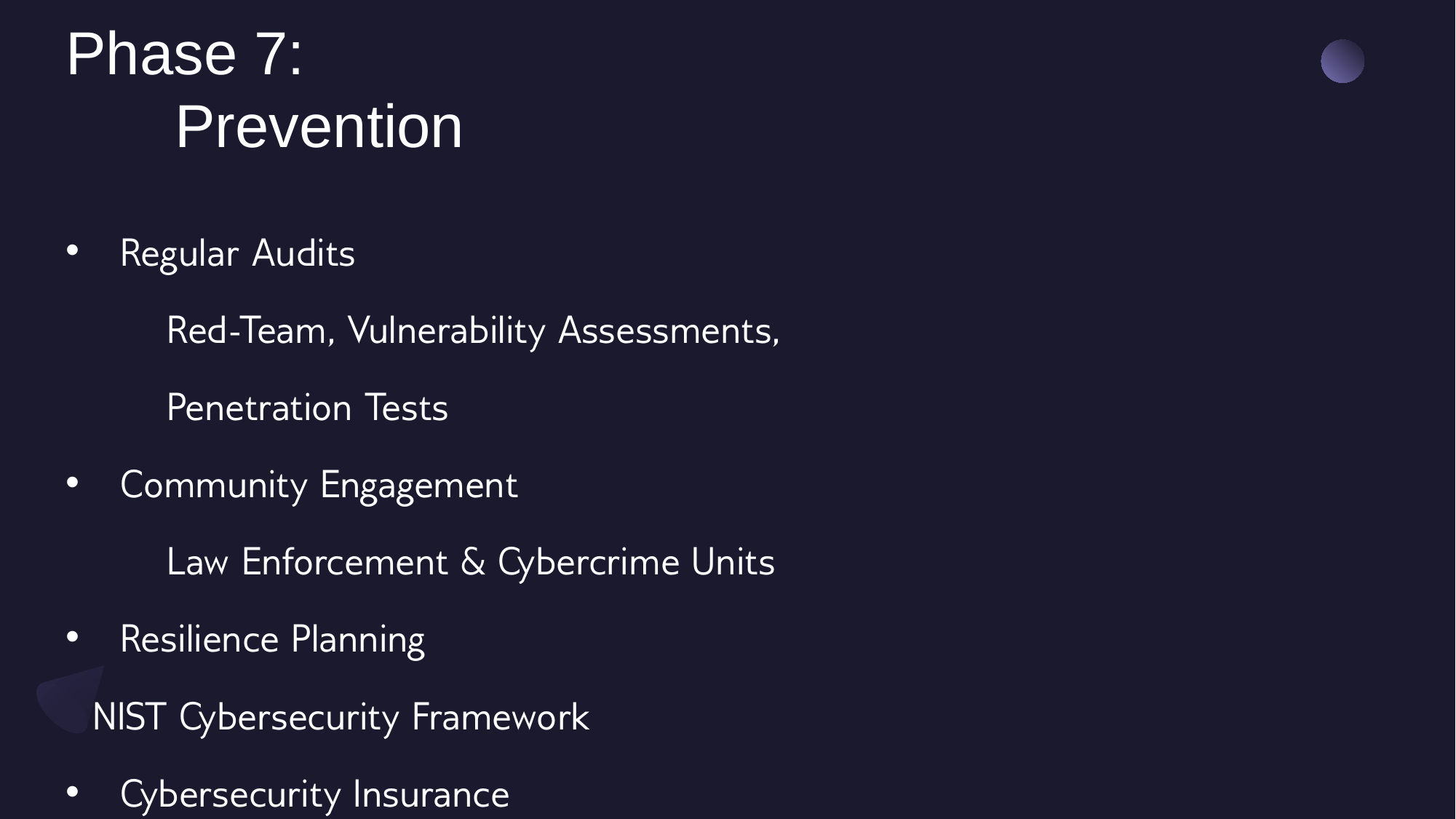

# Phase 7: Prevention

Regular Audits
	Red-Team, Vulnerability Assessments,
	Penetration Tests
Community Engagement
	Law Enforcement & Cybercrime Units
Resilience Planning
	NIST Cybersecurity Framework
Cybersecurity Insurance